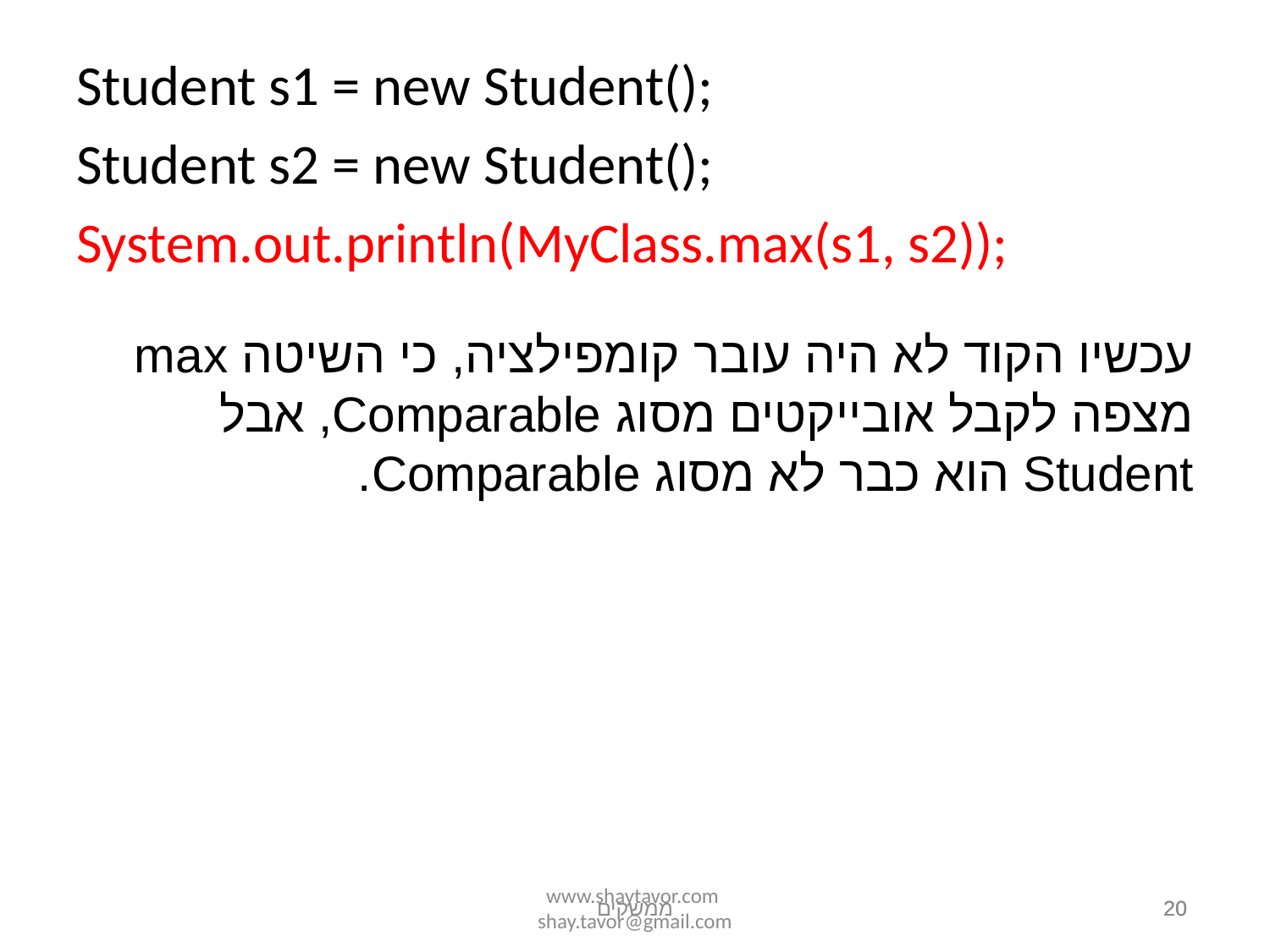

Student s1 = new Student();
Student s2 = new Student();
System.out.println(MyClass.max(s1, s2));

עכשיו הקוד לא היה עובר קומפילציה, כי השיטה max מצפה לקבל אובייקטים מסוג Comparable, אבל Student הוא כבר לא מסוג Comparable.
ממשקים
www.shaytavor.com  shay.tavor@gmail.com
20
20